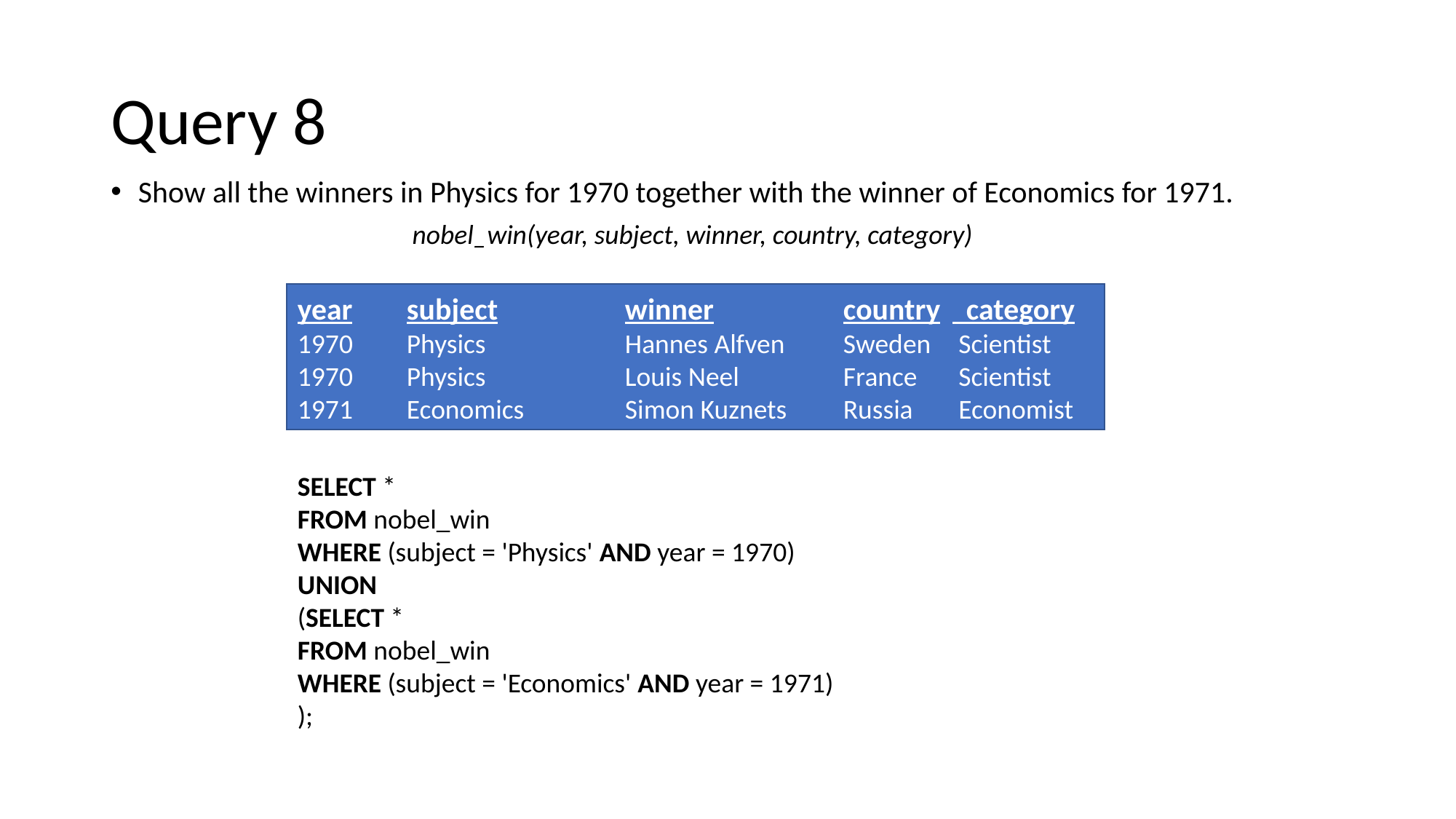

# Query 8
Show all the winners in Physics for 1970 together with the winner of Economics for 1971.

nobel_win(year, subject, winner, country, category)
year	subject		winner		country	  category
1970	Physics		Hannes Alfven	Sweden	 Scientist
1970	Physics		Louis Neel	France	 Scientist
1971	Economics	Simon Kuznets	Russia	 Economist
SELECT *
FROM nobel_win
WHERE (subject = 'Physics' AND year = 1970)
UNION
(SELECT *
FROM nobel_win
WHERE (subject = 'Economics' AND year = 1971)
);